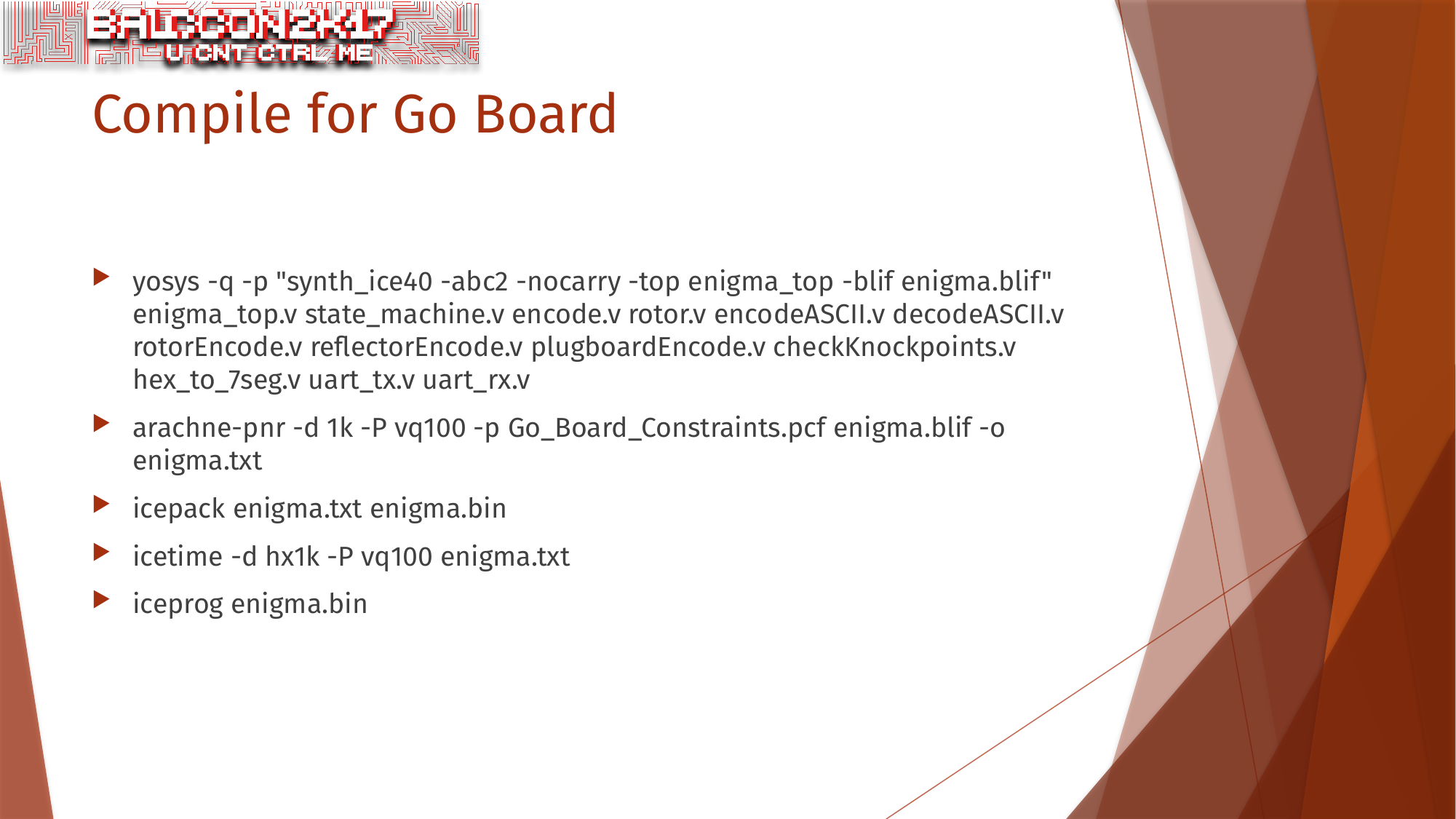

# Compile for Go Board
yosys -q -p "synth_ice40 -abc2 -nocarry -top enigma_top -blif enigma.blif" enigma_top.v state_machine.v encode.v rotor.v encodeASCII.v decodeASCII.v rotorEncode.v reflectorEncode.v plugboardEncode.v checkKnockpoints.v hex_to_7seg.v uart_tx.v uart_rx.v
arachne-pnr -d 1k -P vq100 -p Go_Board_Constraints.pcf enigma.blif -o enigma.txt
icepack enigma.txt enigma.bin
icetime -d hx1k -P vq100 enigma.txt
iceprog enigma.bin